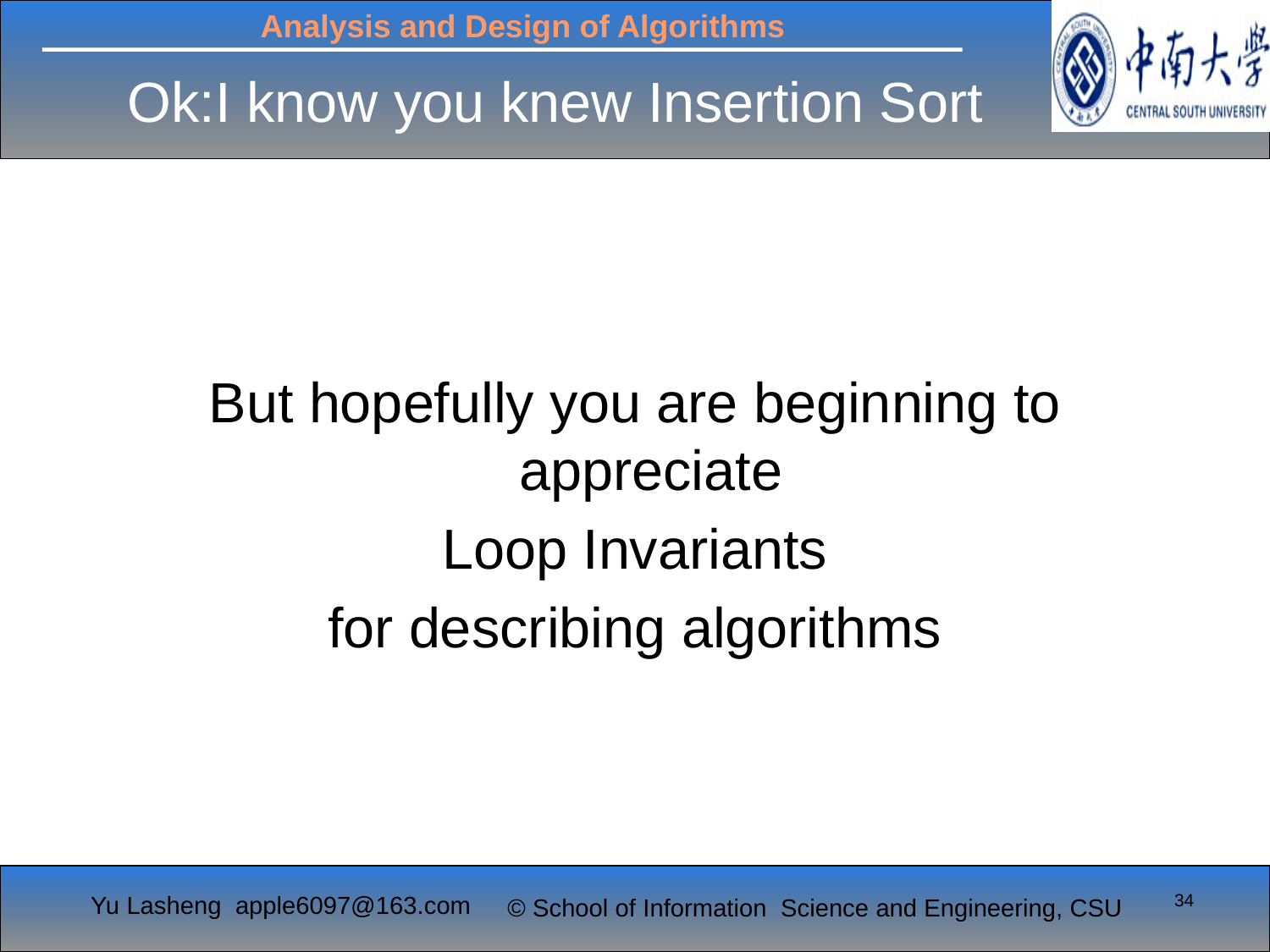

# Ok:I know you knew Insertion Sort
But hopefully you are beginning to appreciate
Loop Invariants
for describing algorithms

34